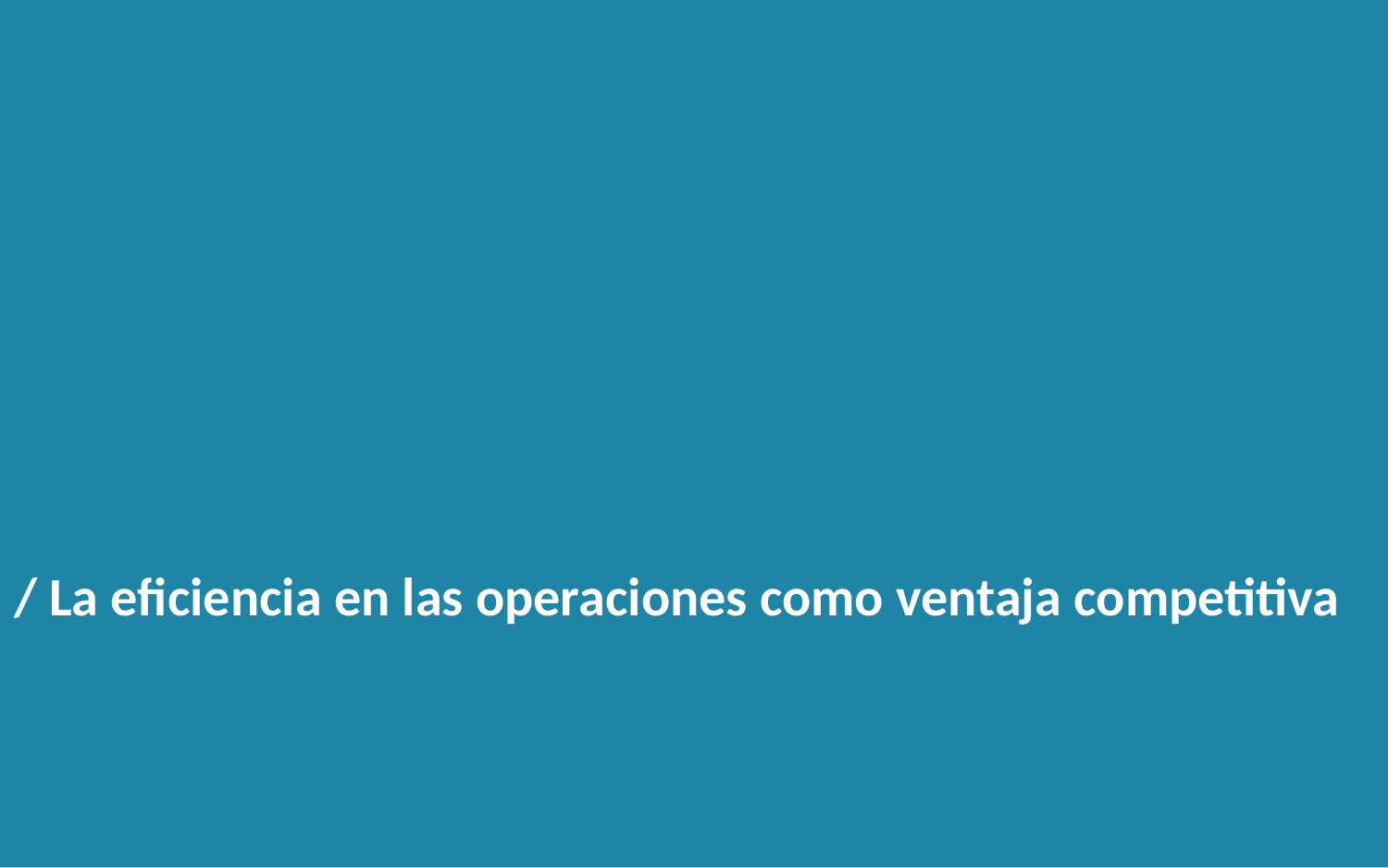

/ La eficiencia en las operaciones como ventaja competitiva